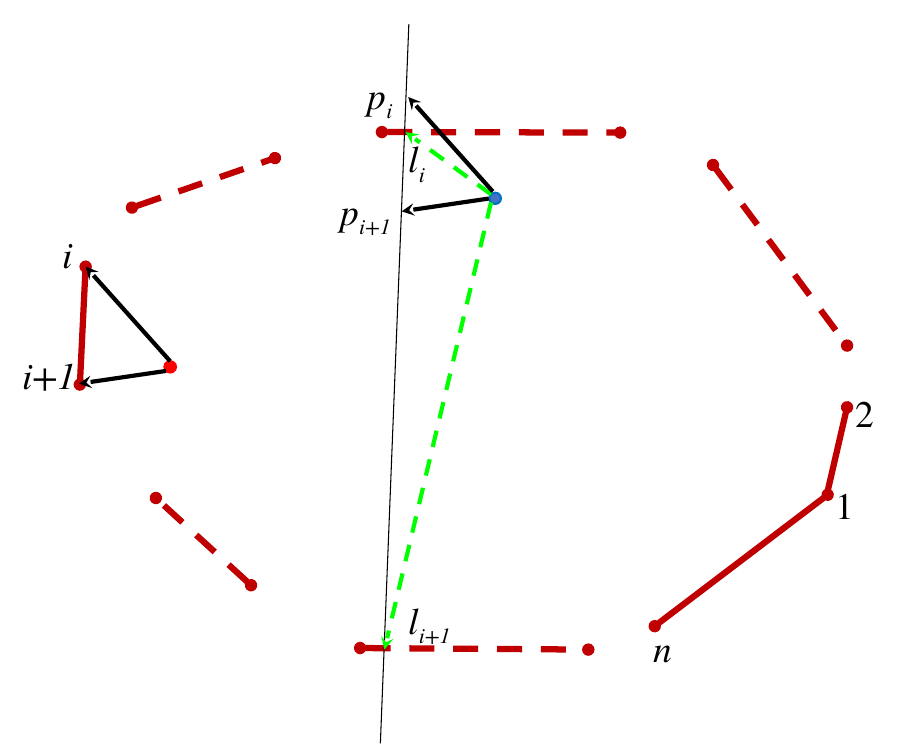

pi
li
pi+1

i
i+1

2
1
li+1
n